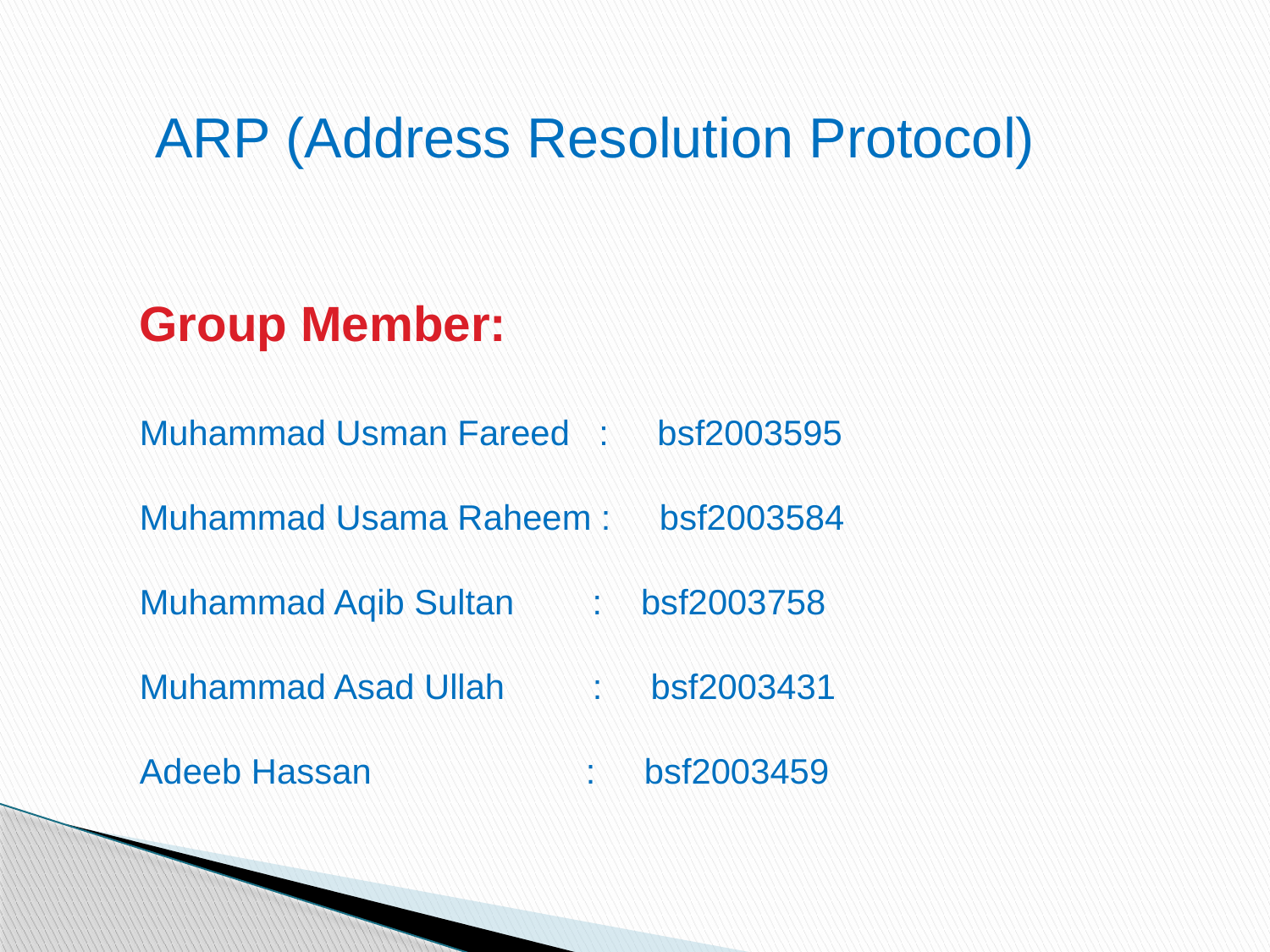

ARP (Address Resolution Protocol)

Group Member:

Muhammad Usman Fareed   :     bsf2003595

Muhammad Usama Raheem :     bsf2003584

Muhammad Aqib Sultan        :    bsf2003758

Muhammad Asad Ullah         :     bsf2003431

Adeeb Hassan                      :     bsf2003459